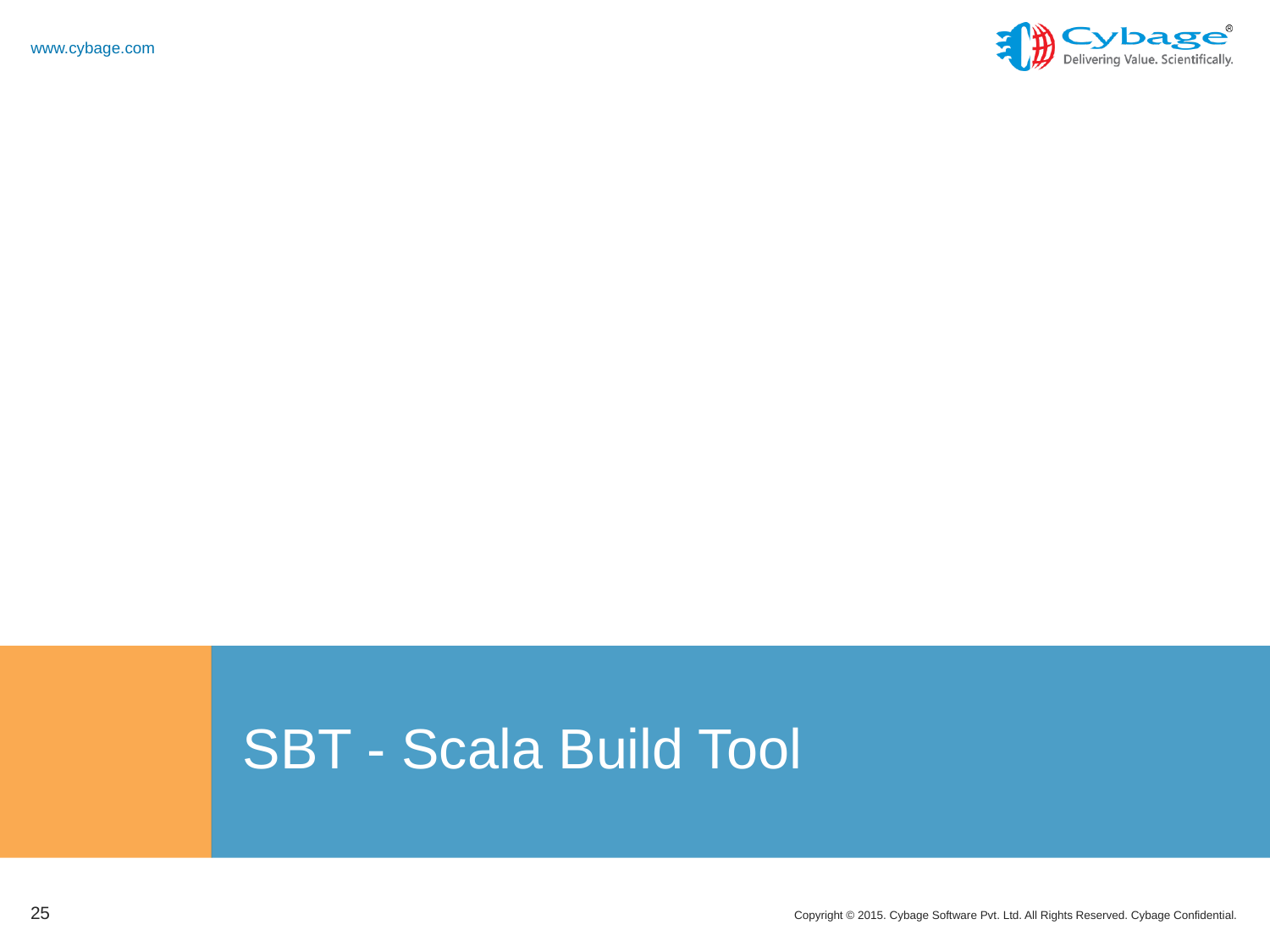

# SBT - Scala Build Tool
25